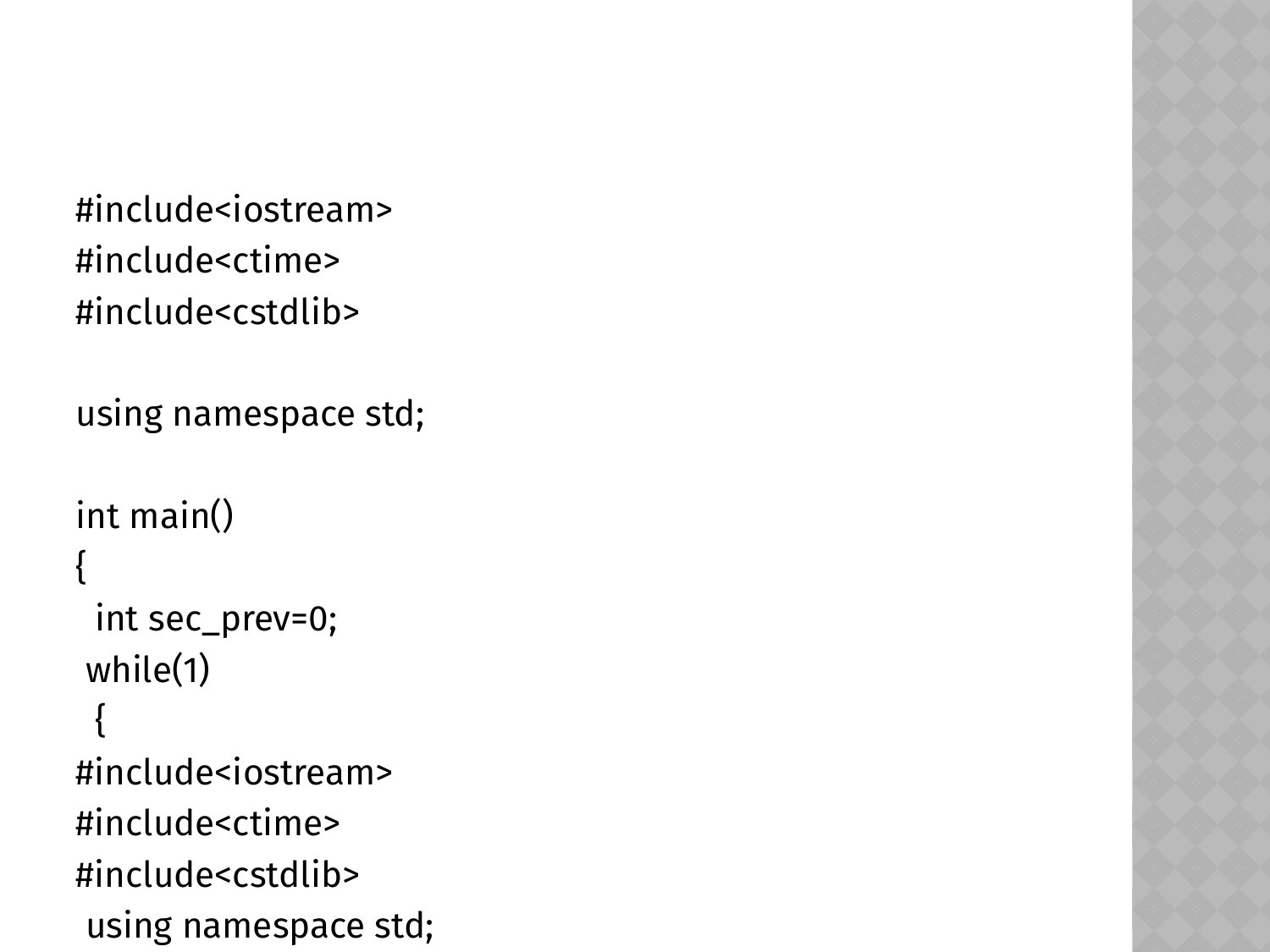

#
#include<iostream>
#include<ctime>
#include<cstdlib>

using namespace std;

int main()
{
  int sec_prev=0;
 while(1)
  {
#include<iostream>
#include<ctime>
#include<cstdlib>
 using namespace std;